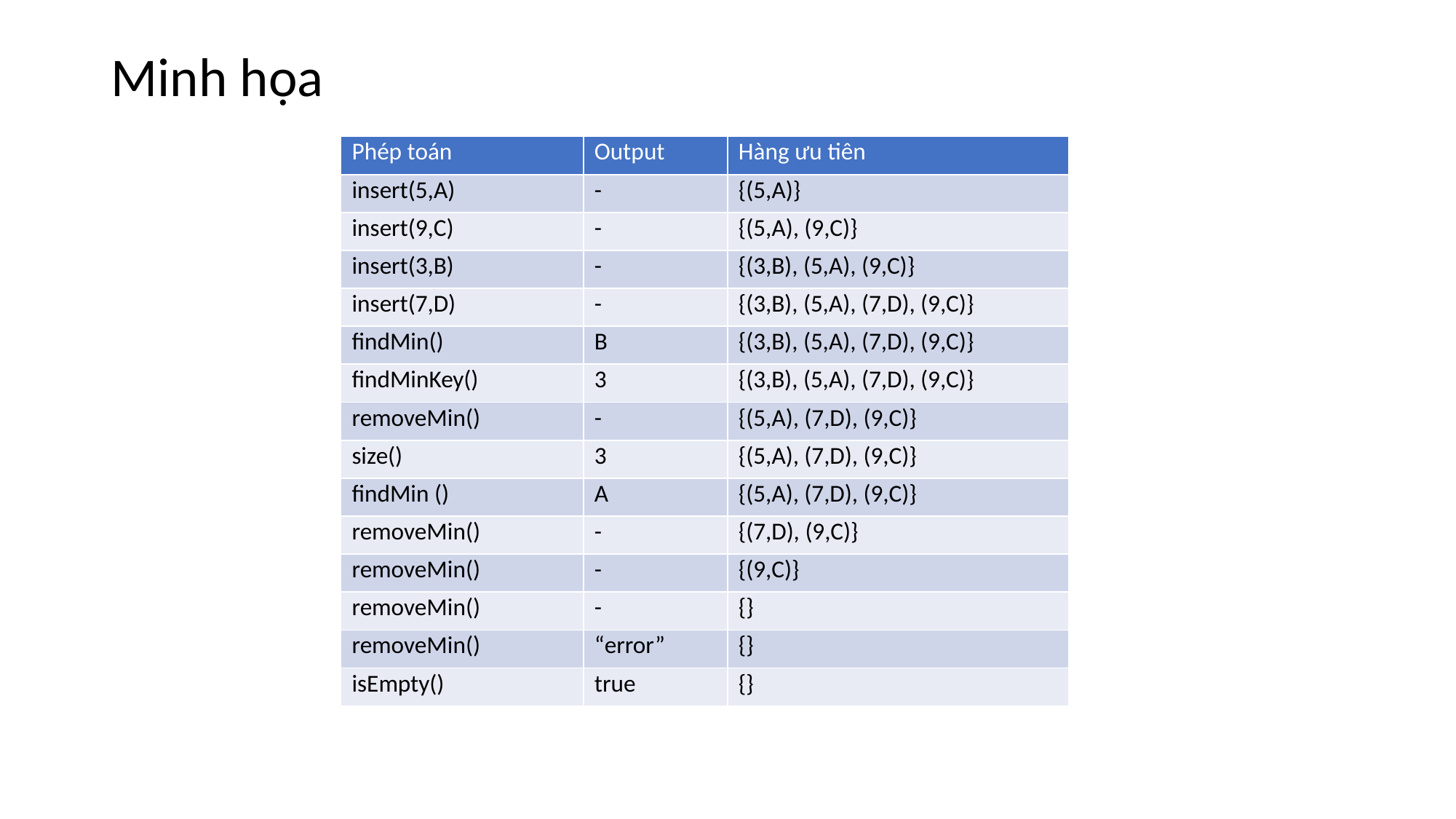

# Minh họa
| Phép toán | Output | Hàng ưu tiên |
| --- | --- | --- |
| insert(5,A) | - | {(5,A)} |
| insert(9,C) | - | {(5,A), (9,C)} |
| insert(3,B) | - | {(3,B), (5,A), (9,C)} |
| insert(7,D) | - | {(3,B), (5,A), (7,D), (9,C)} |
| findMin() | B | {(3,B), (5,A), (7,D), (9,C)} |
| findMinKey() | 3 | {(3,B), (5,A), (7,D), (9,C)} |
| removeMin() | - | {(5,A), (7,D), (9,C)} |
| size() | 3 | {(5,A), (7,D), (9,C)} |
| findMin () | A | {(5,A), (7,D), (9,C)} |
| removeMin() | - | {(7,D), (9,C)} |
| removeMin() | - | {(9,C)} |
| removeMin() | - | {} |
| removeMin() | “error” | {} |
| isEmpty() | true | {} |
5